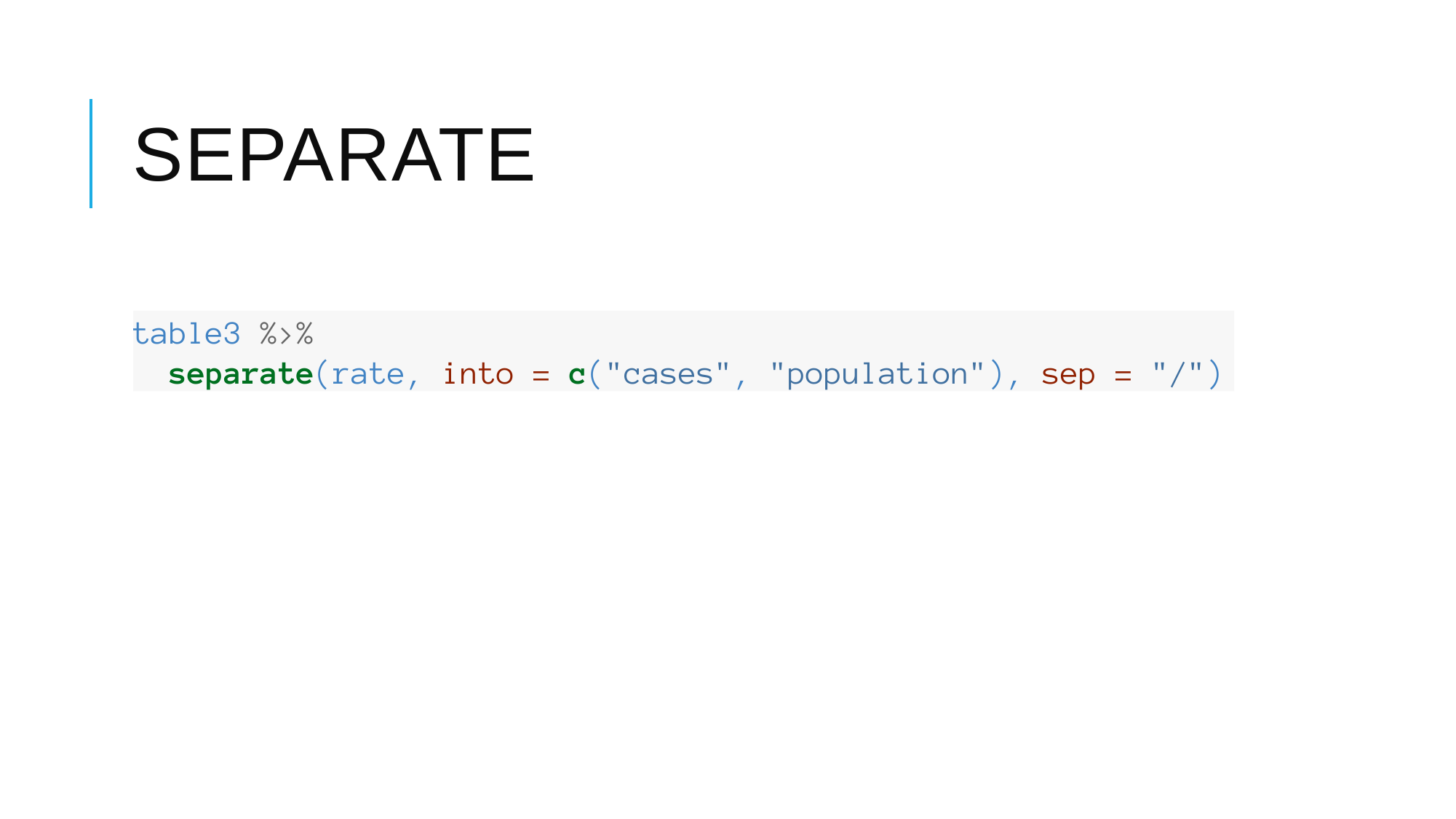

# separate
table3 %>%
  separate(rate, into = c("cases", "population"), sep = "/")